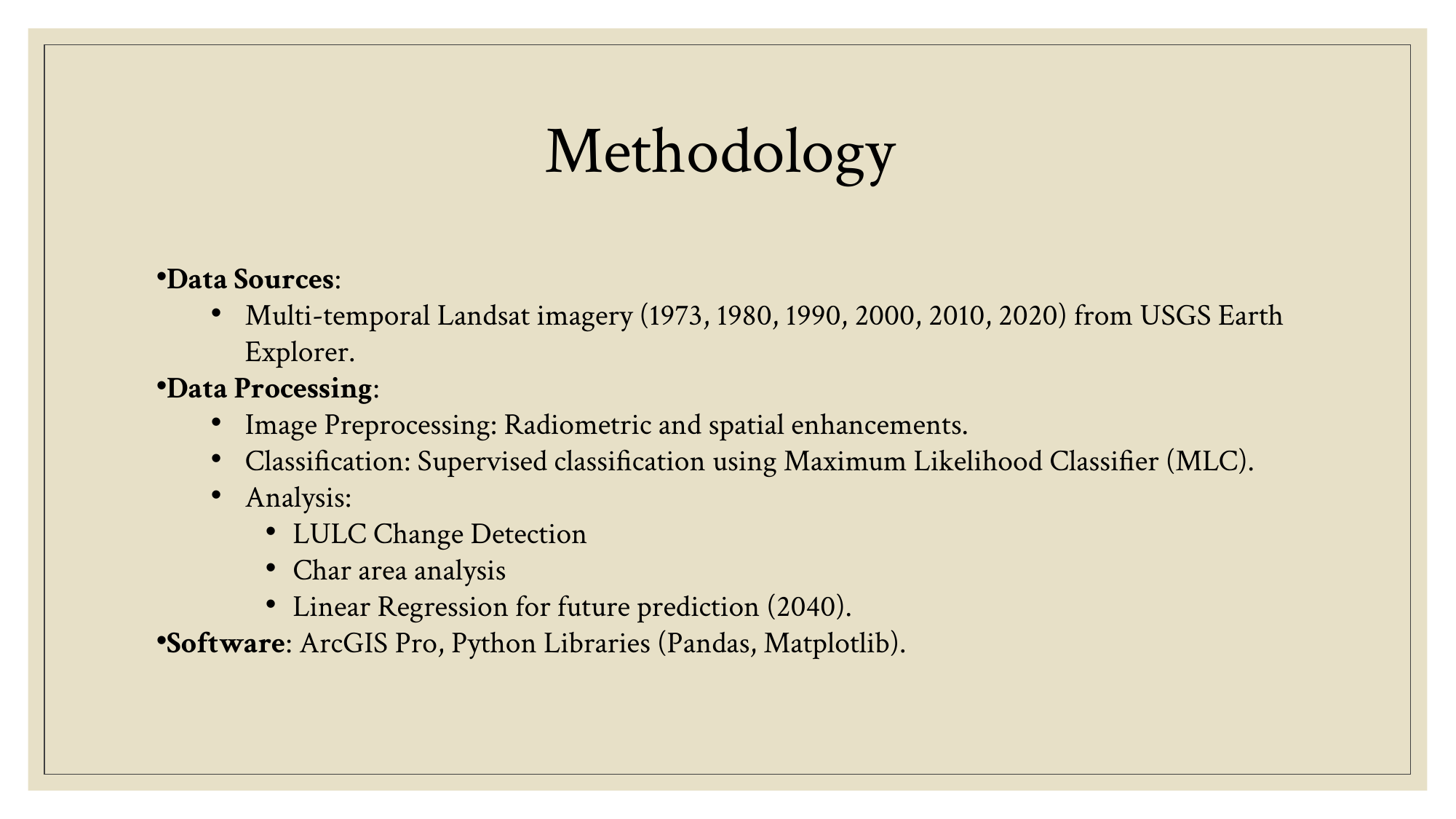

Methodology
Data Sources:
Multi-temporal Landsat imagery (1973, 1980, 1990, 2000, 2010, 2020) from USGS Earth Explorer.
Data Processing:
Image Preprocessing: Radiometric and spatial enhancements.
Classification: Supervised classification using Maximum Likelihood Classifier (MLC).
Analysis:
LULC Change Detection
Char area analysis
Linear Regression for future prediction (2040).
Software: ArcGIS Pro, Python Libraries (Pandas, Matplotlib).